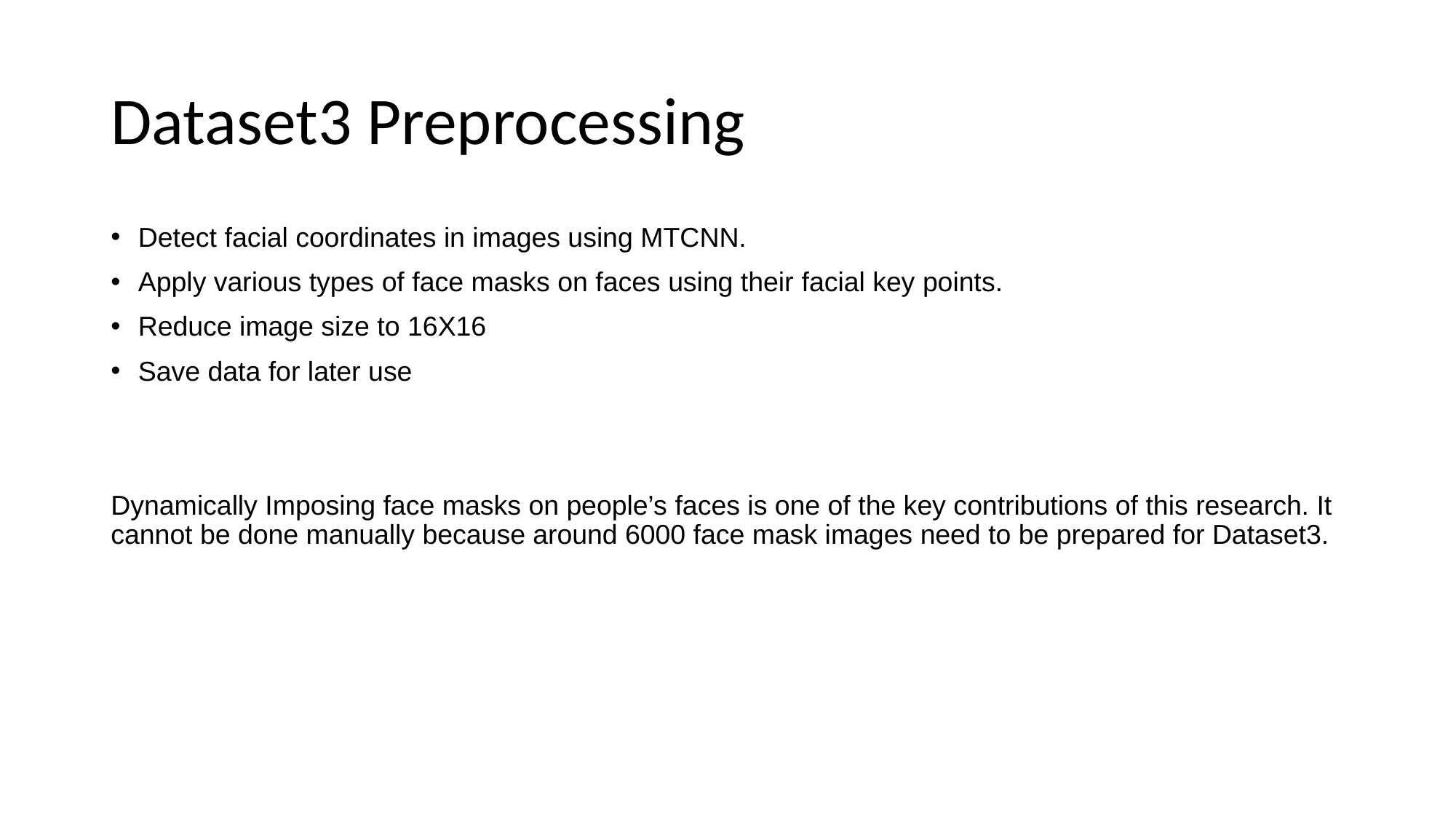

# Dataset3 Preprocessing
Detect facial coordinates in images using MTCNN.
Apply various types of face masks on faces using their facial key points.
Reduce image size to 16X16
Save data for later use

Dynamically Imposing face masks on people’s faces is one of the key contributions of this research. It cannot be done manually because around 6000 face mask images need to be prepared for Dataset3.